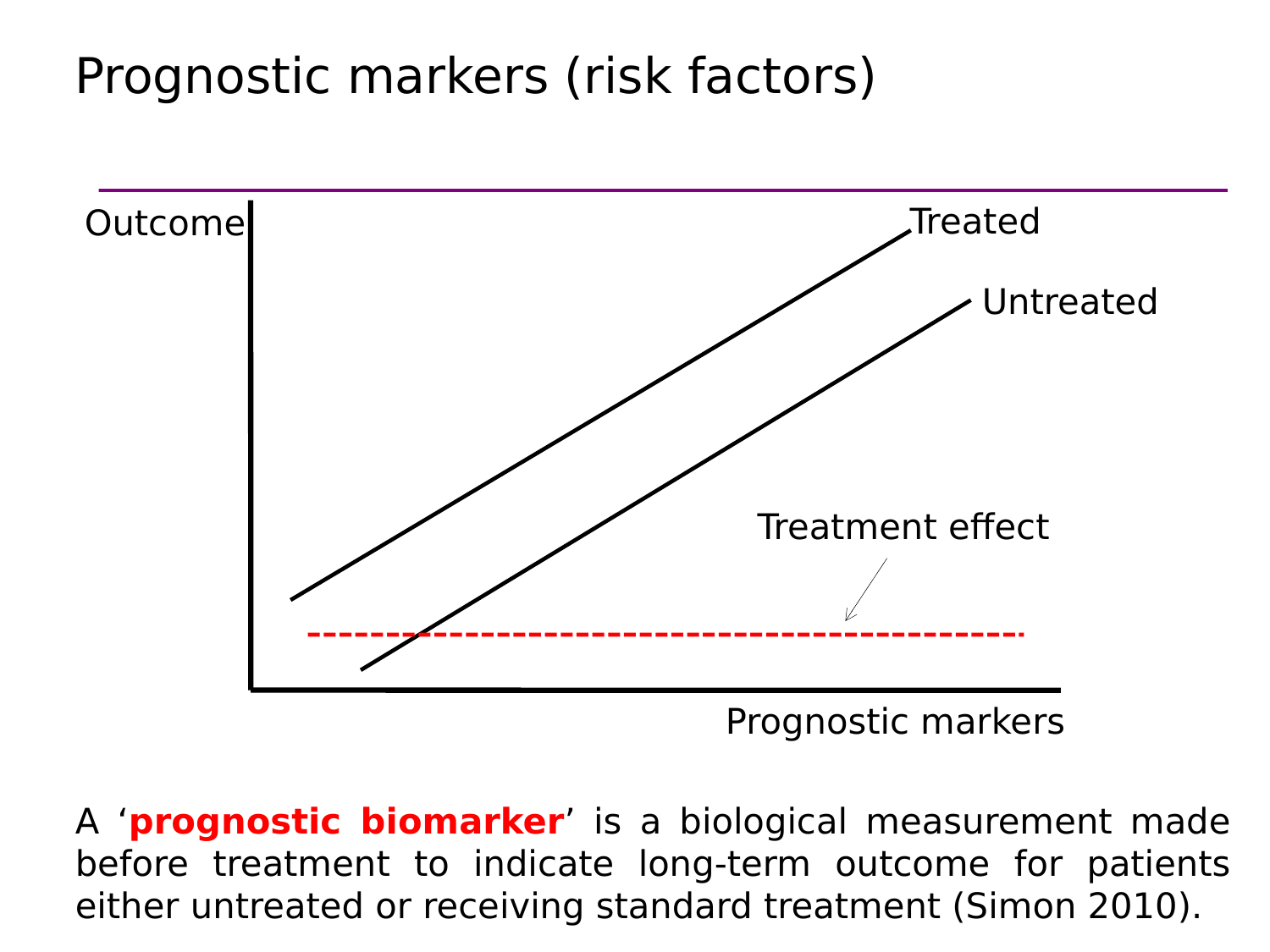

# Prognostic markers (risk factors)
Treated
Outcome

Untreated

Treatment effect

Prognostic markers
A ‘prognostic biomarker’ is a biological measurement made before treatment to indicate long-term outcome for patients either untreated or receiving standard treatment (Simon 2010).